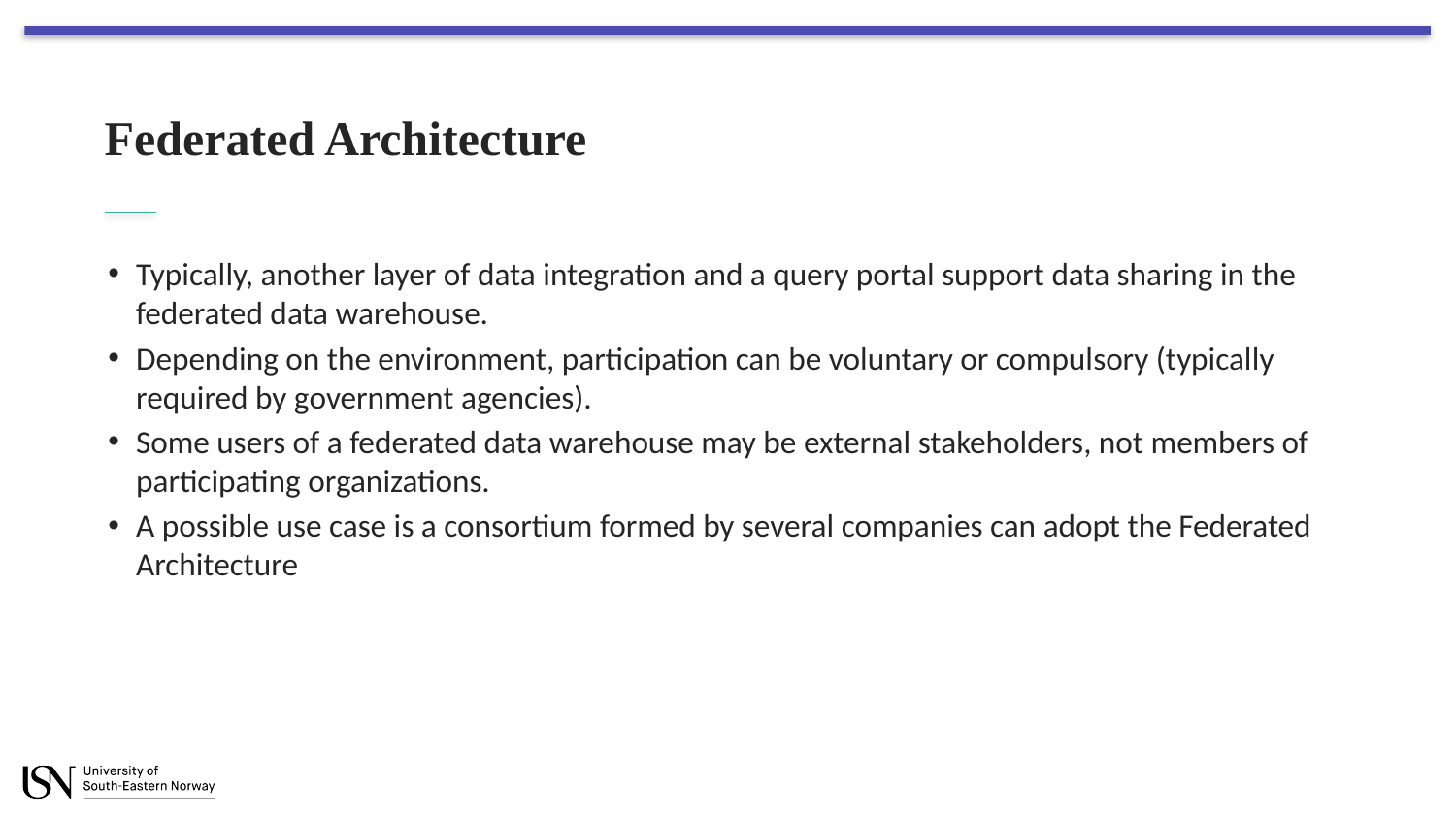

# Federated Architecture
Typically, another layer of data integration and a query portal support data sharing in the federated data warehouse.
Depending on the environment, participation can be voluntary or compulsory (typically required by government agencies).
Some users of a federated data warehouse may be external stakeholders, not members of participating organizations.
A possible use case is a consortium formed by several companies can adopt the Federated Architecture